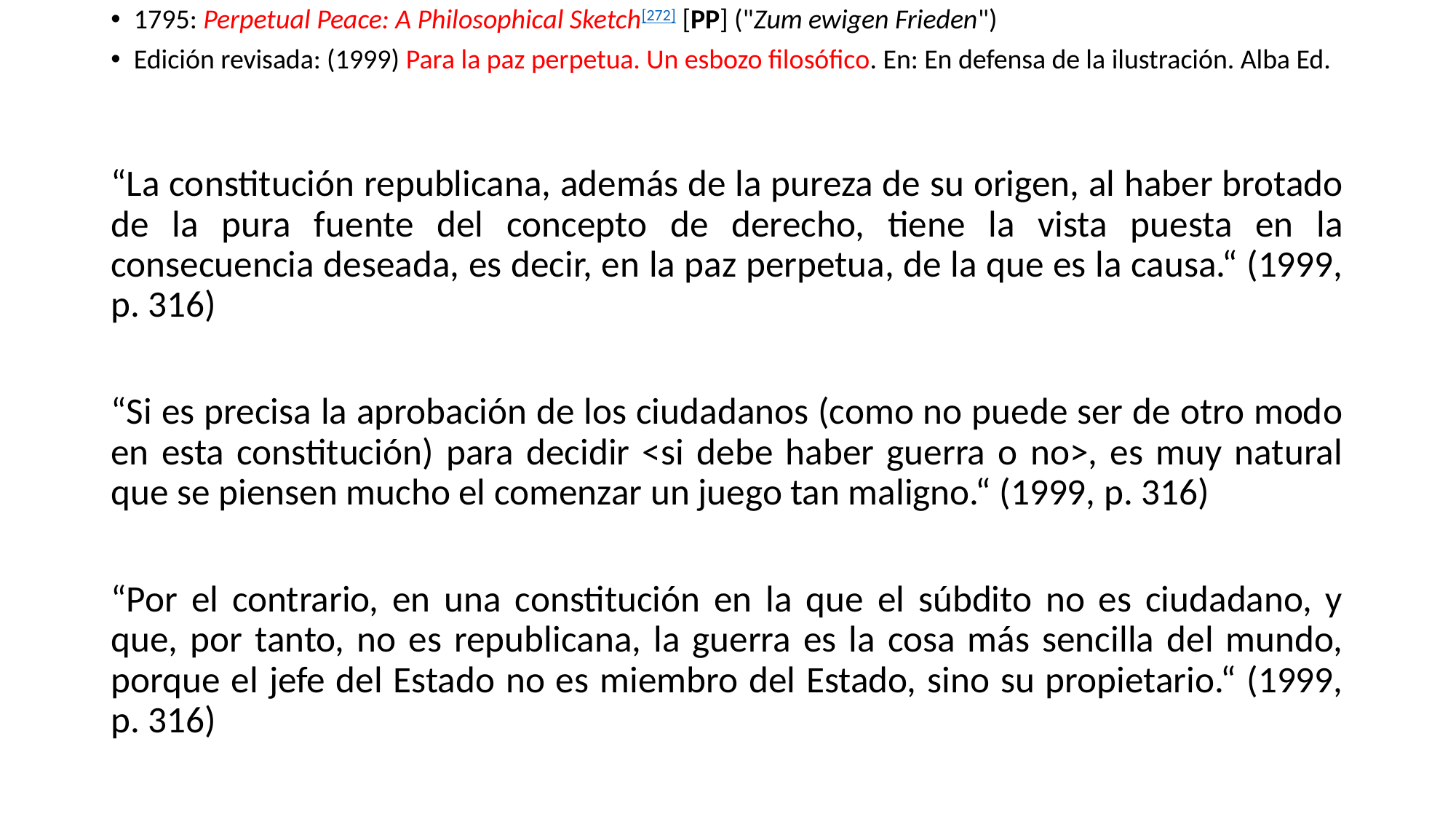

1795: Perpetual Peace: A Philosophical Sketch[272] [PP] ("Zum ewigen Frieden")
Edición revisada: (1999) Para la paz perpetua. Un esbozo filosófico. En: En defensa de la ilustración. Alba Ed.

“La constitución republicana, además de la pureza de su origen, al haber brotado de la pura fuente del concepto de derecho, tiene la vista puesta en la consecuencia deseada, es decir, en la paz perpetua, de la que es la causa.“ (1999, p. 316)

“Si es precisa la aprobación de los ciudadanos (como no puede ser de otro modo en esta constitución) para decidir <si debe haber guerra o no>, es muy natural que se piensen mucho el comenzar un juego tan maligno.“ (1999, p. 316)

“Por el contrario, en una constitución en la que el súbdito no es ciudadano, y que, por tanto, no es republicana, la guerra es la cosa más sencilla del mundo, porque el jefe del Estado no es miembro del Estado, sino su propietario.“ (1999, p. 316)